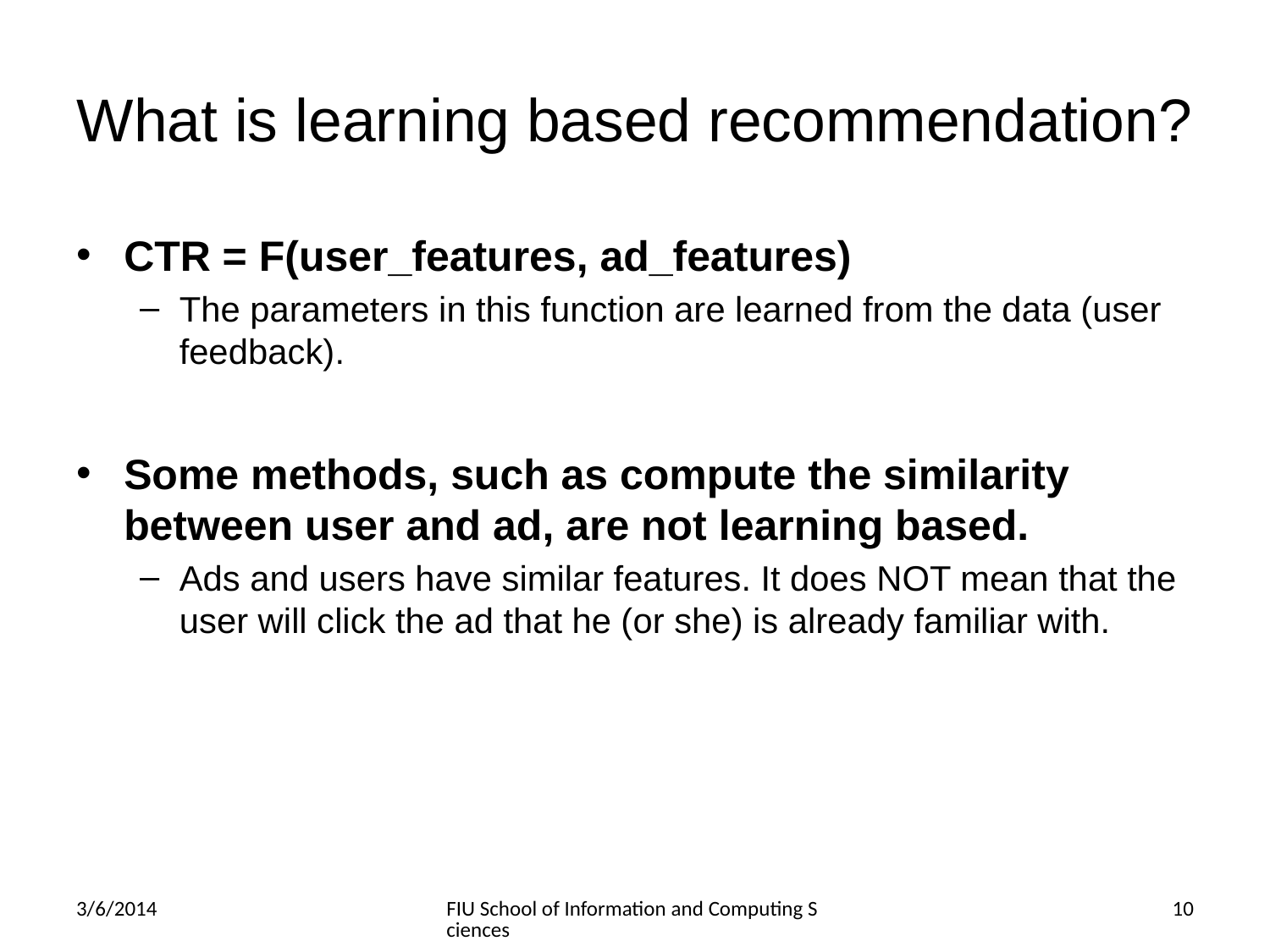

# What is learning based recommendation?
CTR = F(user_features, ad_features)
The parameters in this function are learned from the data (user feedback).

Some methods, such as compute the similarity between user and ad, are not learning based.
Ads and users have similar features. It does NOT mean that the user will click the ad that he (or she) is already familiar with.
3/6/2014
FIU School of Information and Computing Sciences
10